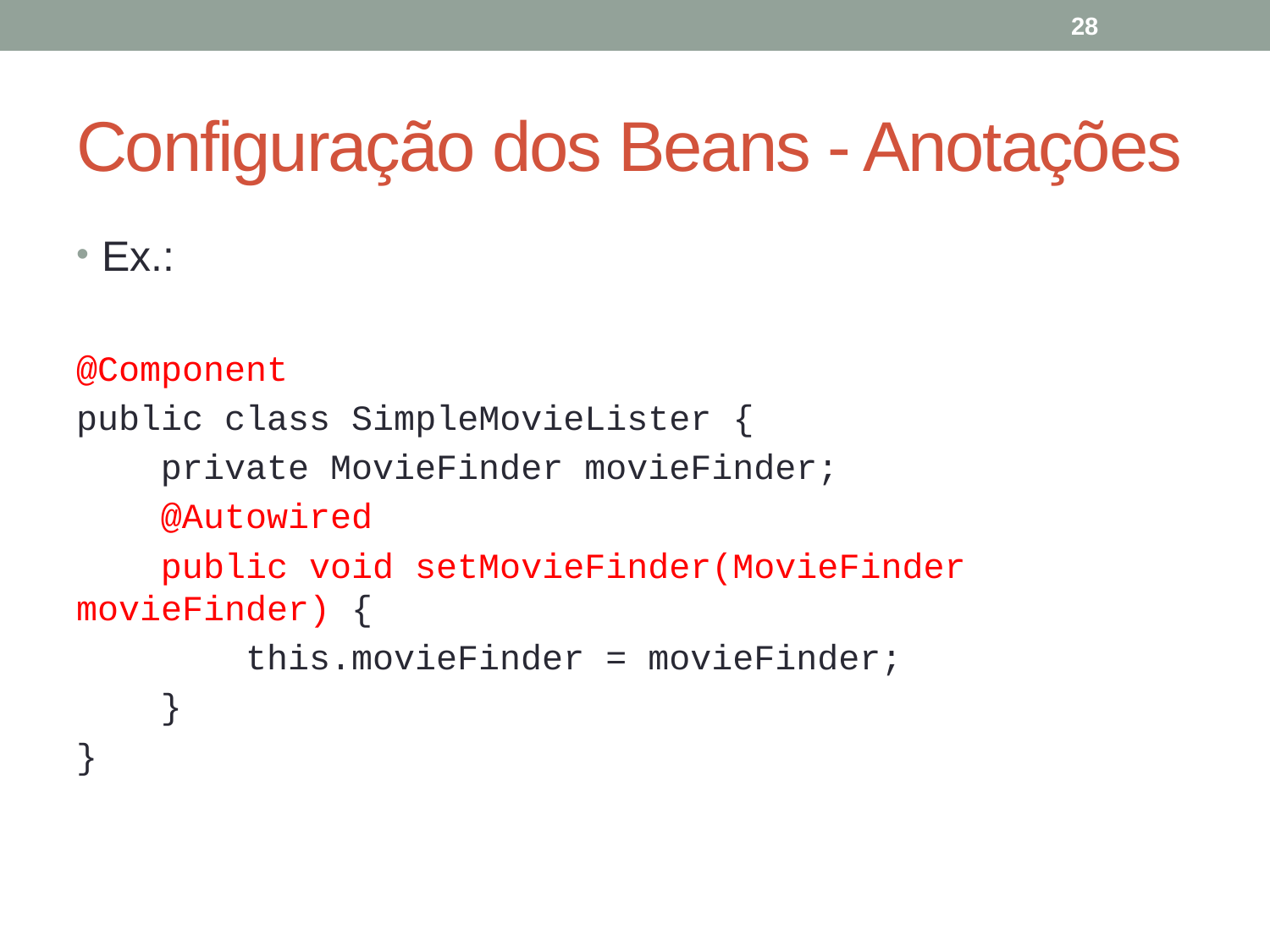

28
# Configuração dos Beans - Anotações
Ex.:

@Component
public class SimpleMovieLister {
    private MovieFinder movieFinder;
    @Autowired
    public void setMovieFinder(MovieFinder movieFinder) {
        this.movieFinder = movieFinder;
    }
}